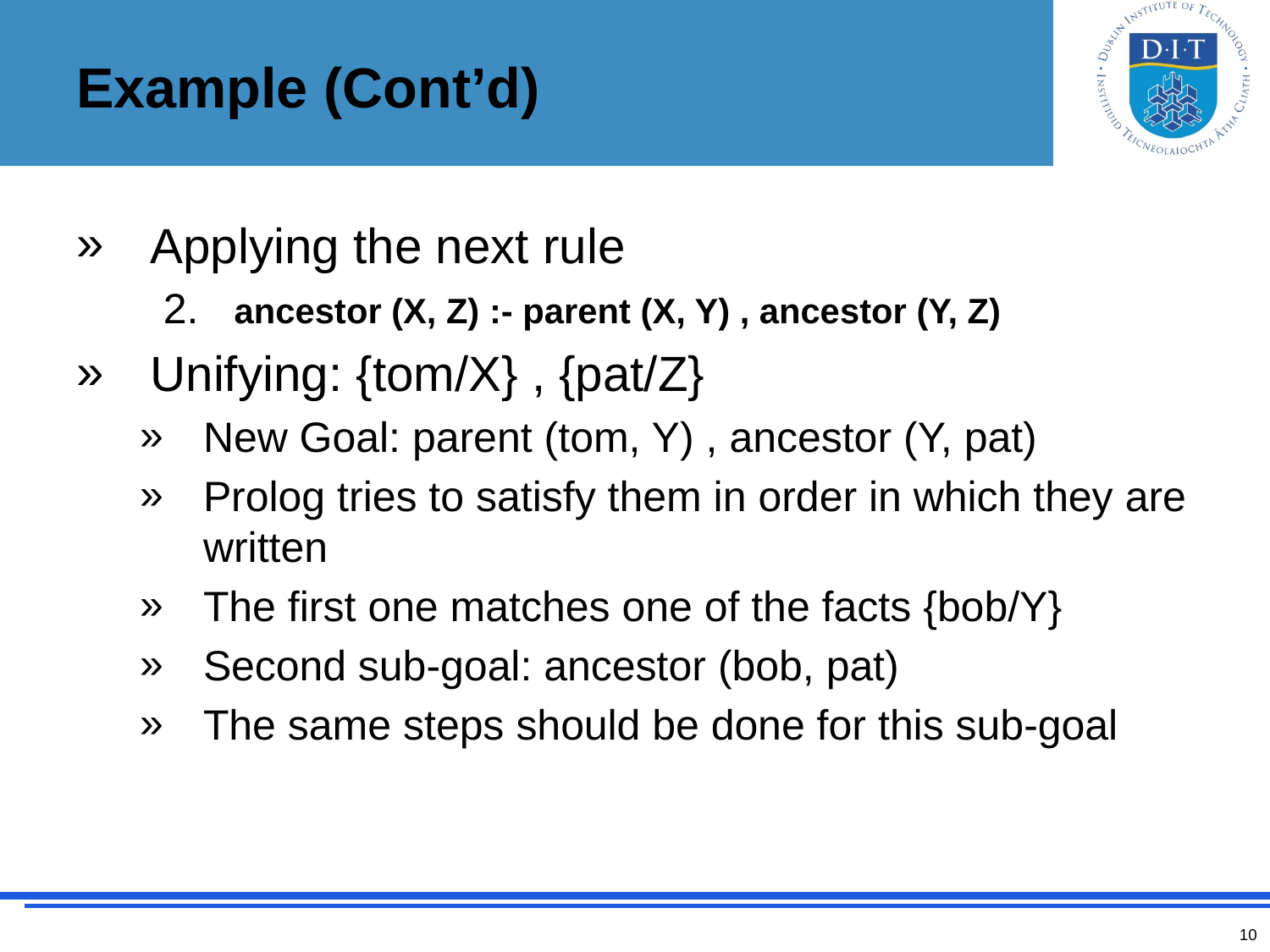

# Example (Cont’d)
Applying the next rule
  2.   ancestor (X, Z) :- parent (X, Y) , ancestor (Y, Z)
Unifying: {tom/X} , {pat/Z}
New Goal: parent (tom, Y) , ancestor (Y, pat)
Prolog tries to satisfy them in order in which they are written
The first one matches one of the facts {bob/Y}
Second sub-goal: ancestor (bob, pat)
The same steps should be done for this sub-goal

10